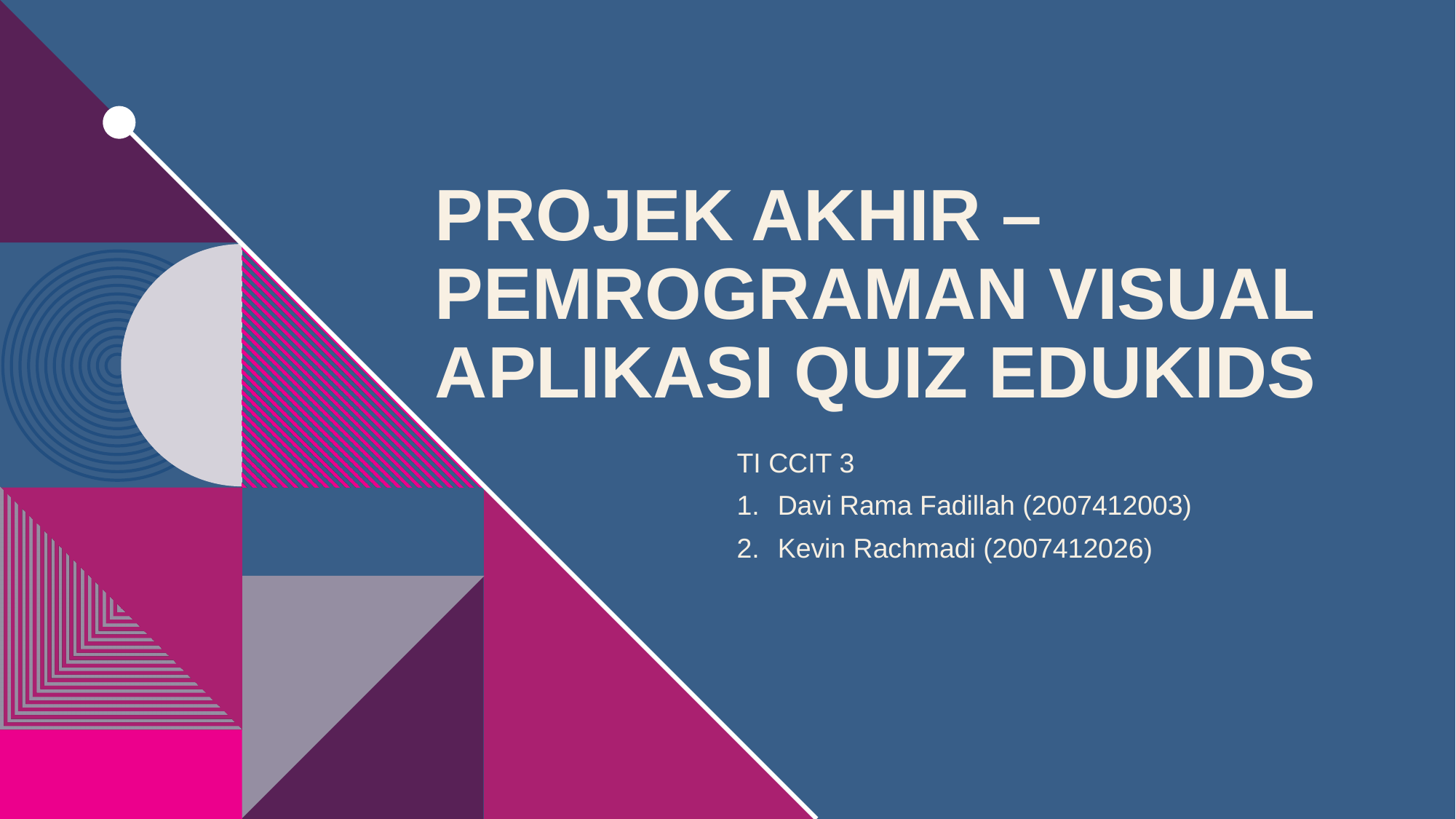

# Projek Akhir – pemrograman visual aplikasi quiz edukids
TI CCIT 3
Davi Rama Fadillah (2007412003)
Kevin Rachmadi (2007412026)